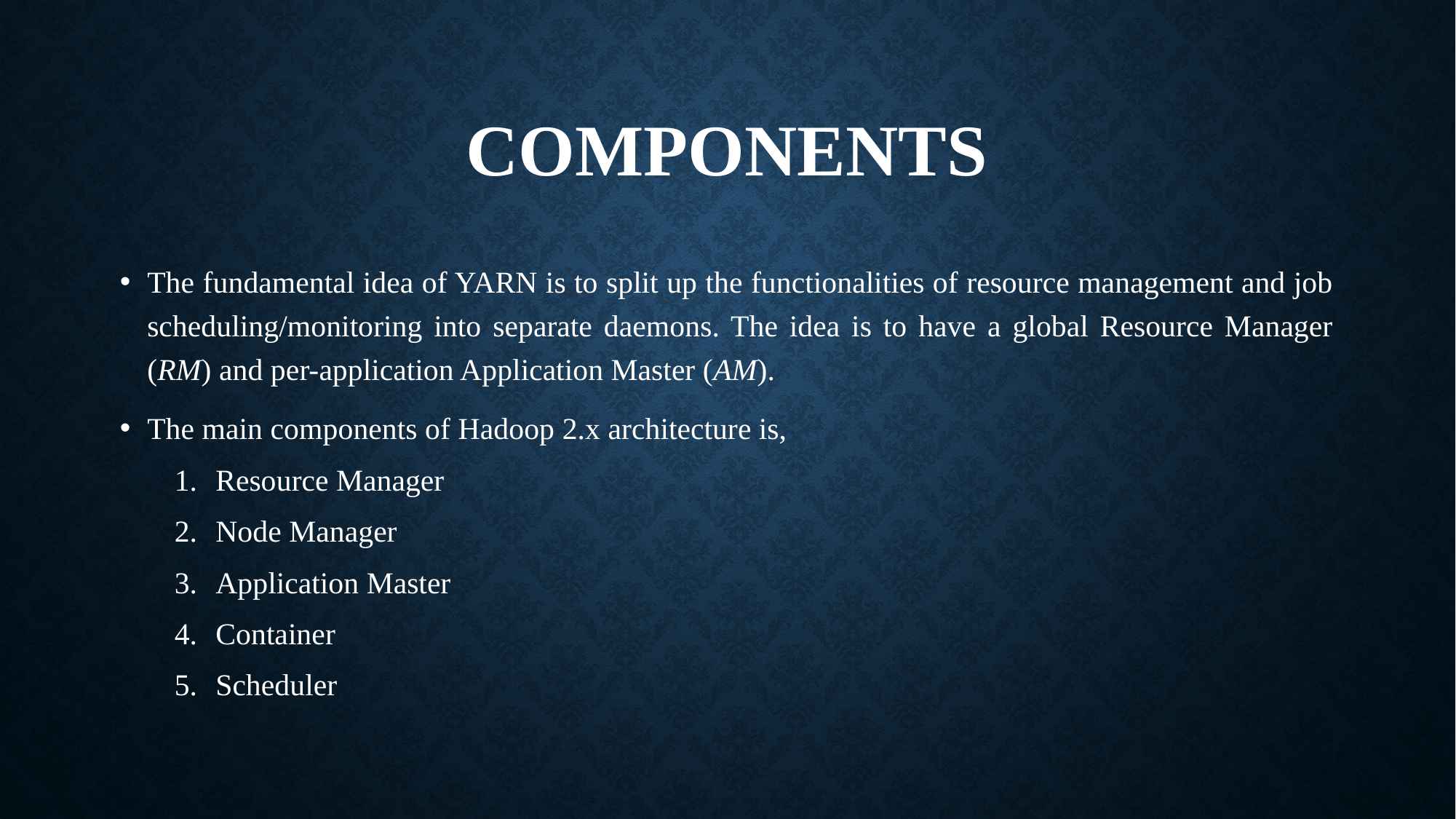

# Components
The fundamental idea of YARN is to split up the functionalities of resource management and job scheduling/monitoring into separate daemons. The idea is to have a global Resource Manager (RM) and per-application Application Master (AM).
The main components of Hadoop 2.x architecture is,
Resource Manager
Node Manager
Application Master
Container
Scheduler